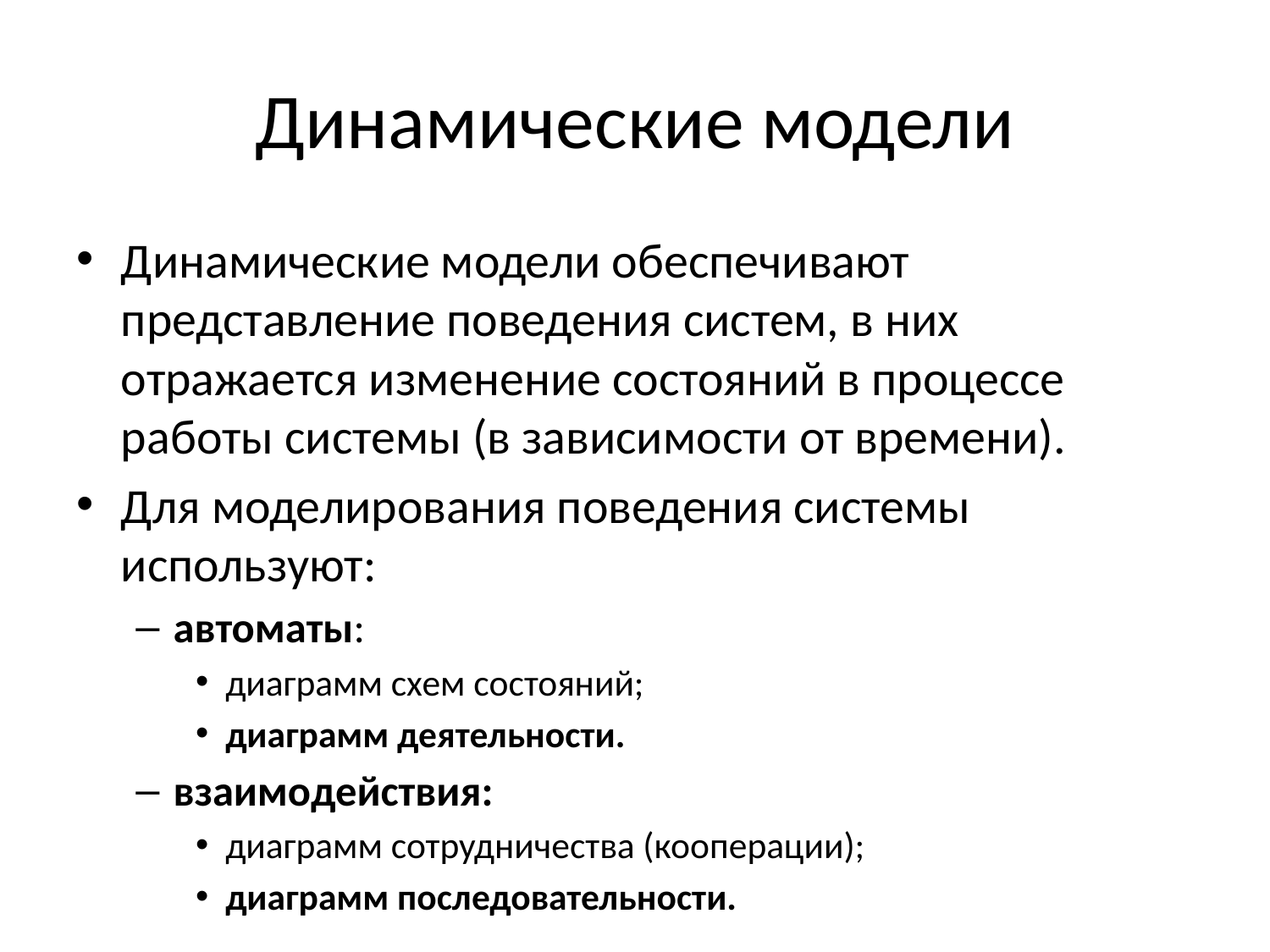

# Динамические модели
Динамические модели обеспечивают представление поведения систем, в них отражается изменение состояний в процессе работы системы (в зависимости от времени).
Для моделирования поведения системы используют:
автоматы:
диаграмм схем состояний;
диаграмм деятельности.
взаимодействия:
диаграмм сотрудничества (кооперации);
диаграмм последовательности.